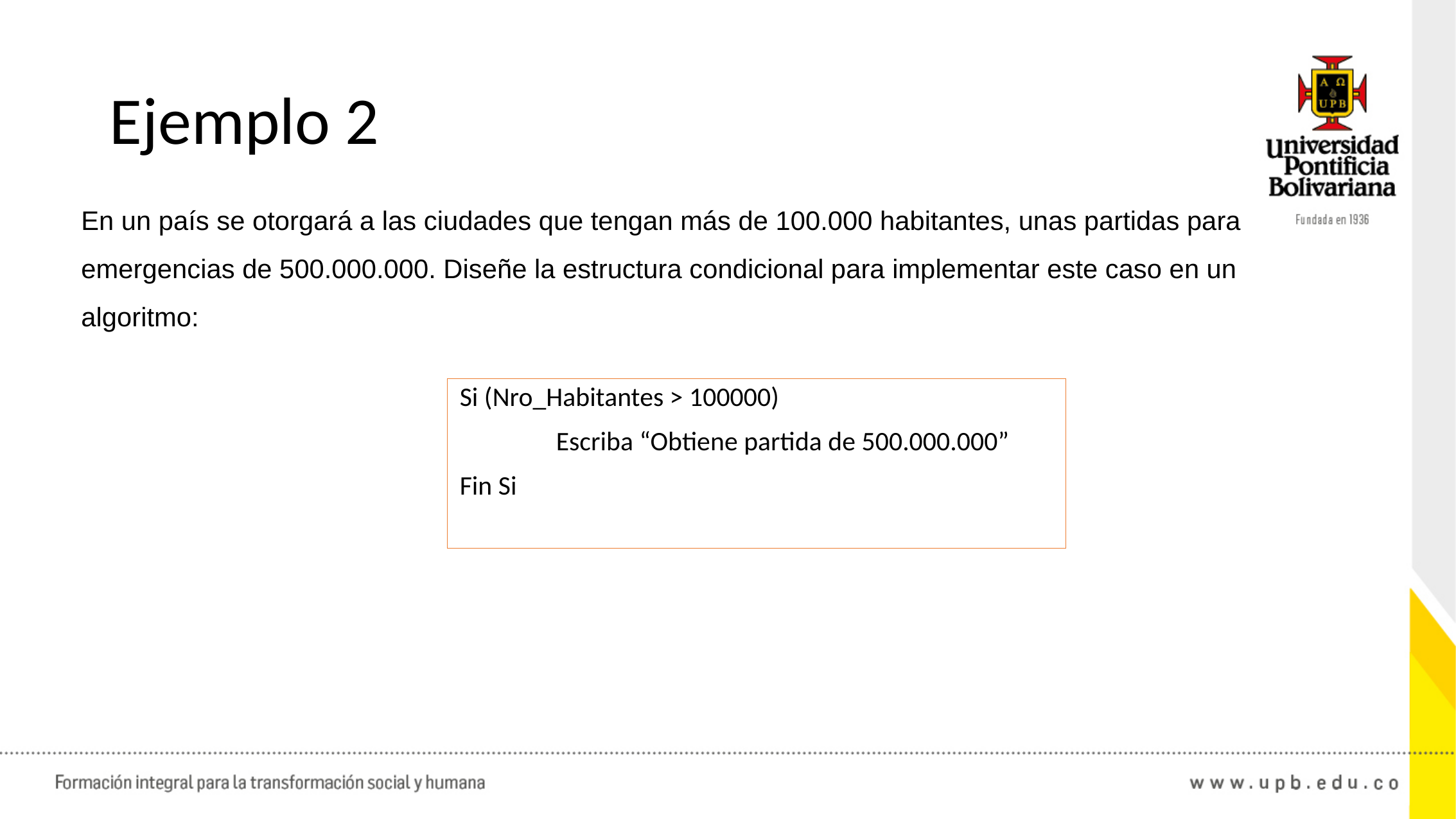

# Ejemplo 2
En un país se otorgará a las ciudades que tengan más de 100.000 habitantes, unas partidas para emergencias de 500.000.000. Diseñe la estructura condicional para implementar este caso en un algoritmo:
Si (Nro_Habitantes > 100000)
	Escriba “Obtiene partida de 500.000.000”
Fin Si